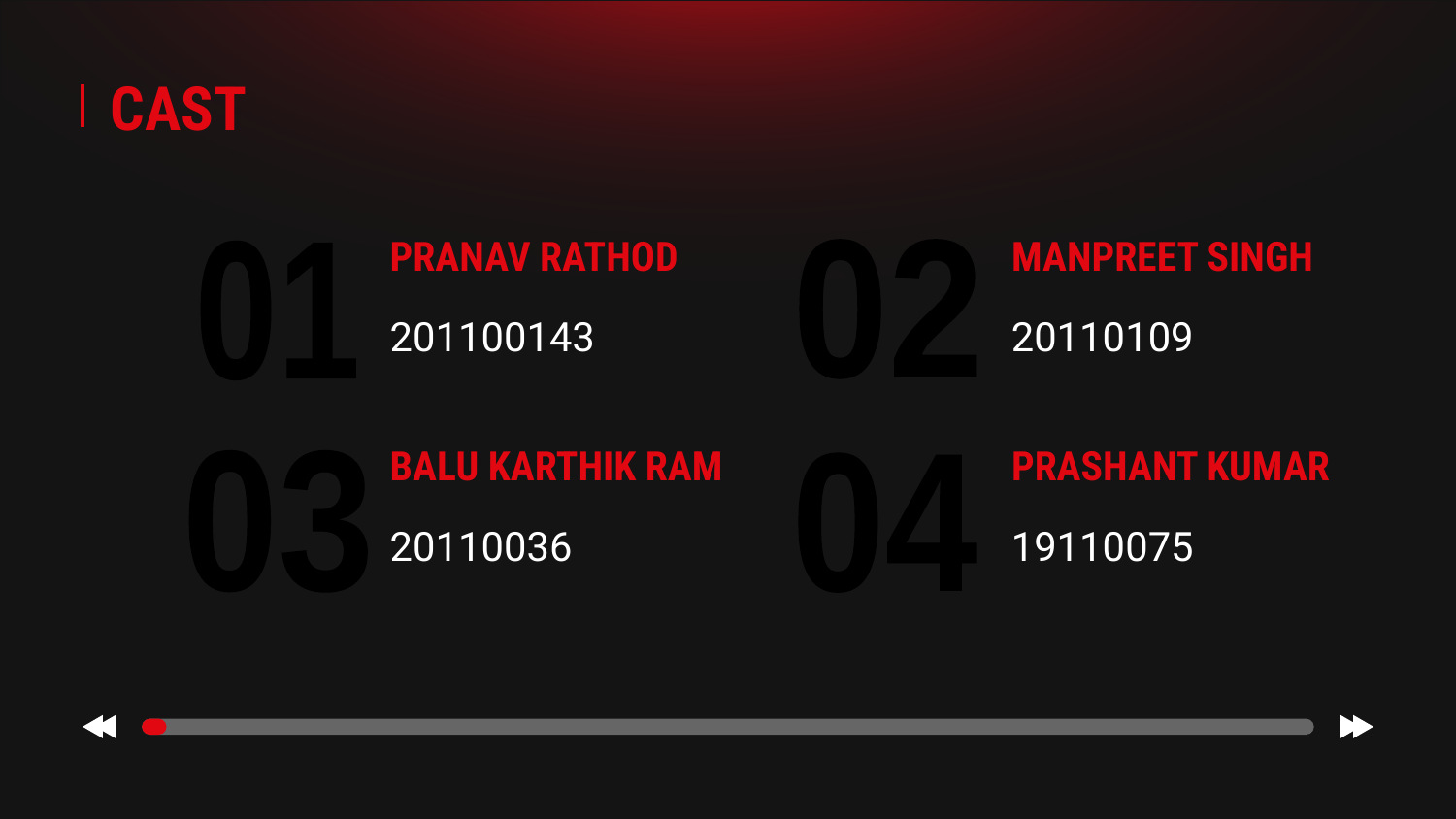

CAST
# PRANAV RATHOD
MANPREET SINGH
01
02
02
01
201100143
20110109
BALU KARTHIK RAM
PRASHANT KUMAR
03
04
03
04
20110036
19110075